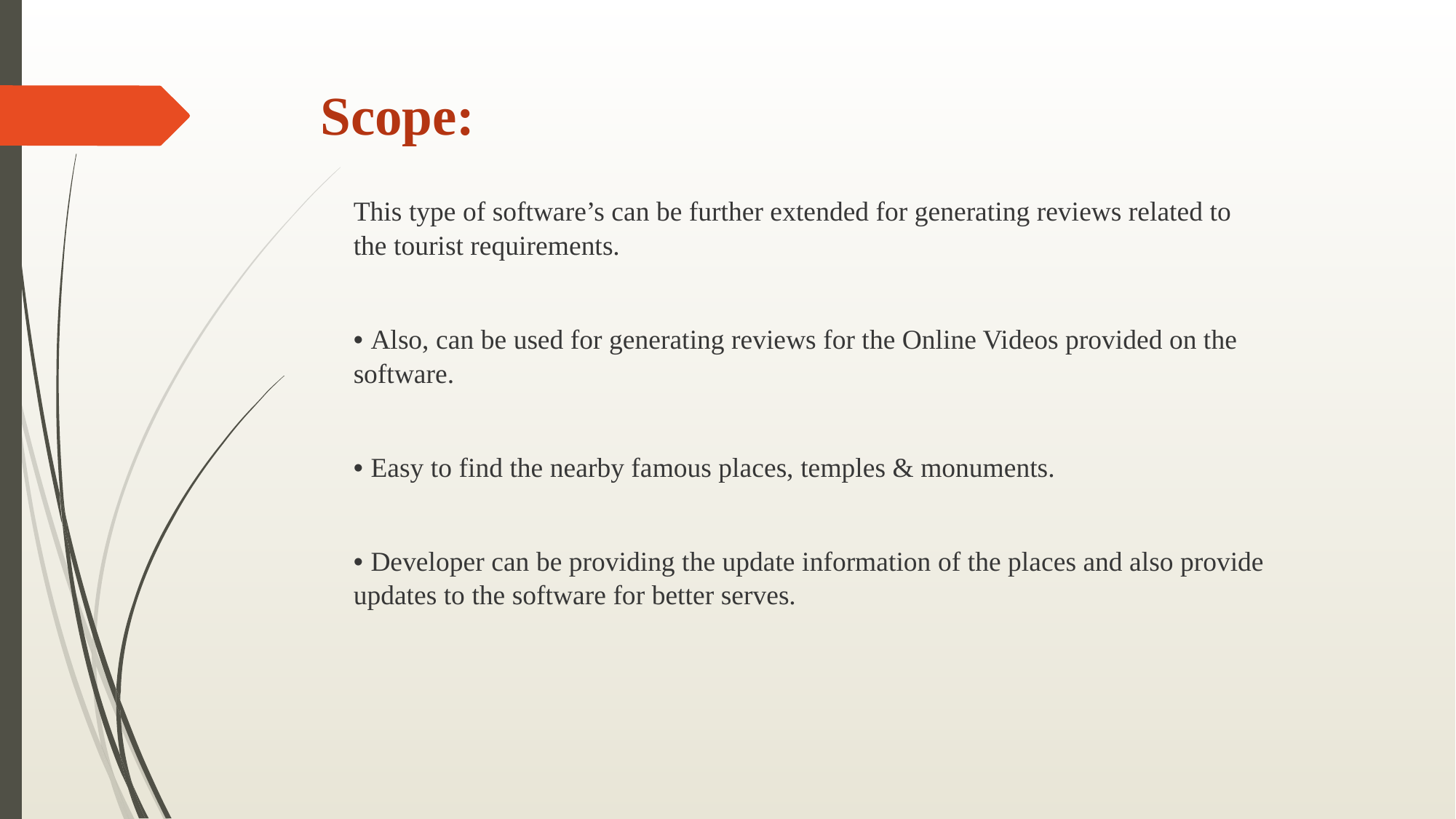

# Scope:
This type of software’s can be further extended for generating reviews related to the tourist requirements.
• Also, can be used for generating reviews for the Online Videos provided on the software.
• Easy to find the nearby famous places, temples & monuments.
• Developer can be providing the update information of the places and also provide updates to the software for better serves.